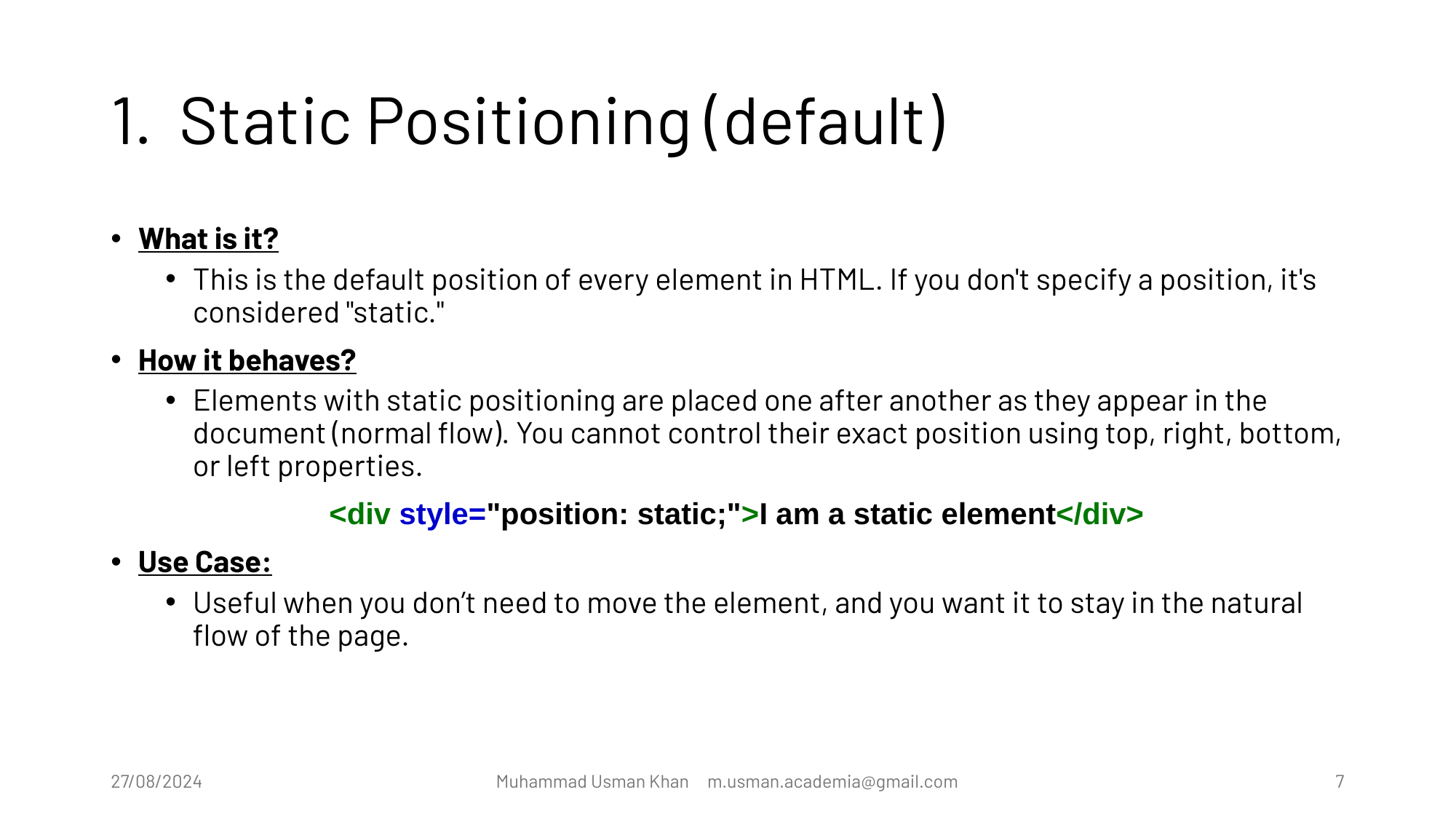

# 1.  Static Positioning (default)
What is it?
This is the default position of every element in HTML. If you don't specify a position, it's considered "static."
How it behaves?
Elements with static positioning are placed one after another as they appear in the document (normal flow). You cannot control their exact position using top, right, bottom, or left properties.
		<div style="position: static;">I am a static element</div>
Use Case:
Useful when you don’t need to move the element, and you want it to stay in the natural flow of the page.
27/08/2024
Muhammad Usman Khan     m.usman.academia@gmail.com
7